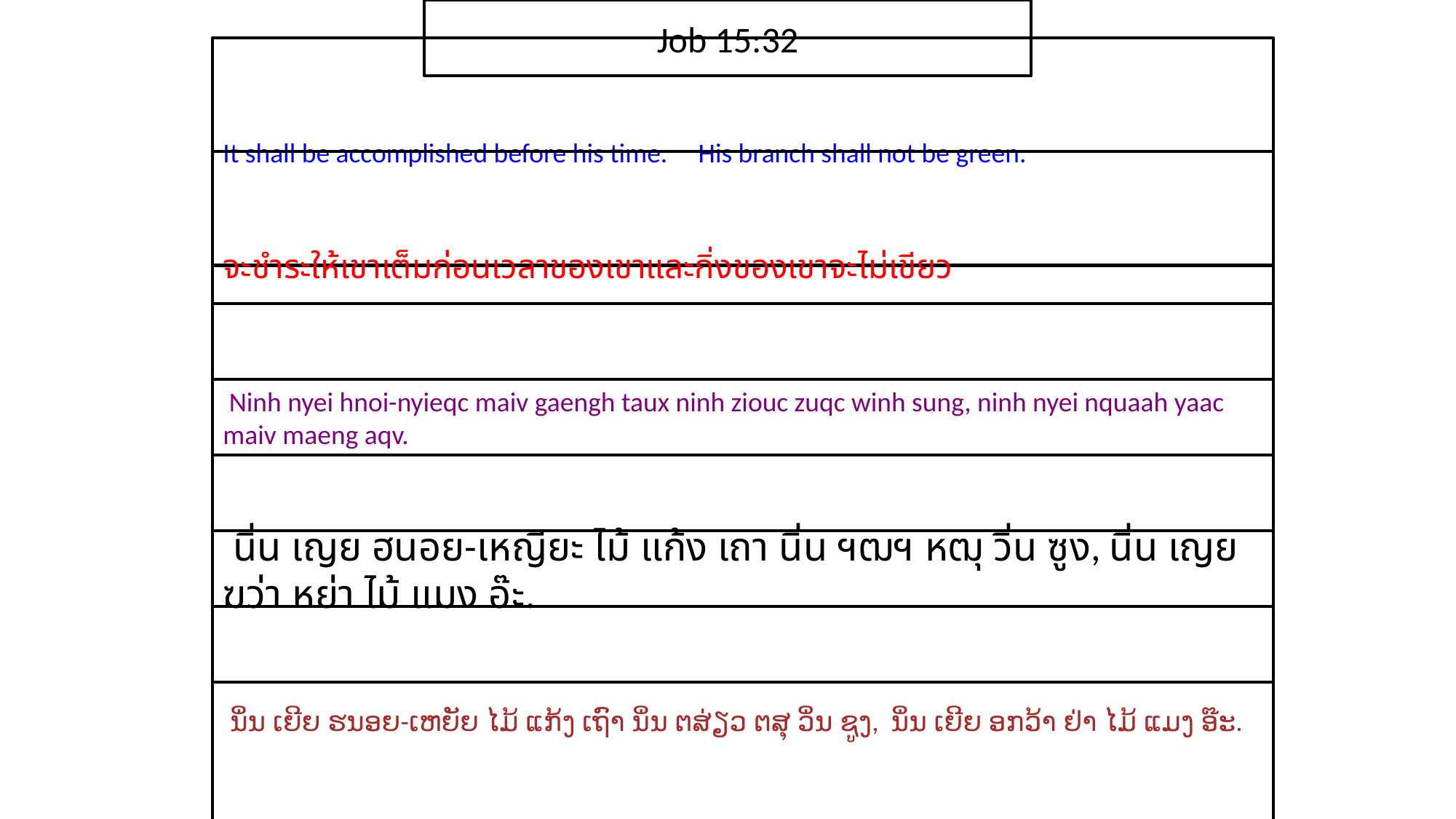

Job 15:32
It shall be accomplished before his time.     His branch shall not be green.
จะ​ชำระ​ให้​เขา​เต็ม​ก่อน​เวลา​ของ​เขาและ​กิ่ง​ของ​เขา​จะ​ไม่​เขียว
 Ninh nyei hnoi-nyieqc maiv gaengh taux ninh ziouc zuqc winh sung, ninh nyei nquaah yaac maiv maeng aqv.
 นิ่น เญย ฮนอย-เหญียะ ไม้ แก้ง เถา นิ่น ฯฒฯ หฒุ วิ่น ซูง, นิ่น เญย ฆว่า หย่า ไม้ แมง อ๊ะ.
 ນິ່ນ ເຍີຍ ຮນອຍ-ເຫຍັຍ ໄມ້ ແກ້ງ ເຖົາ ນິ່ນ ຕສ່ຽວ ຕສຸ ວິ່ນ ຊູງ,  ນິ່ນ ເຍີຍ ອກວ້າ ຢ່າ ໄມ້ ແມງ ອ໊ະ.